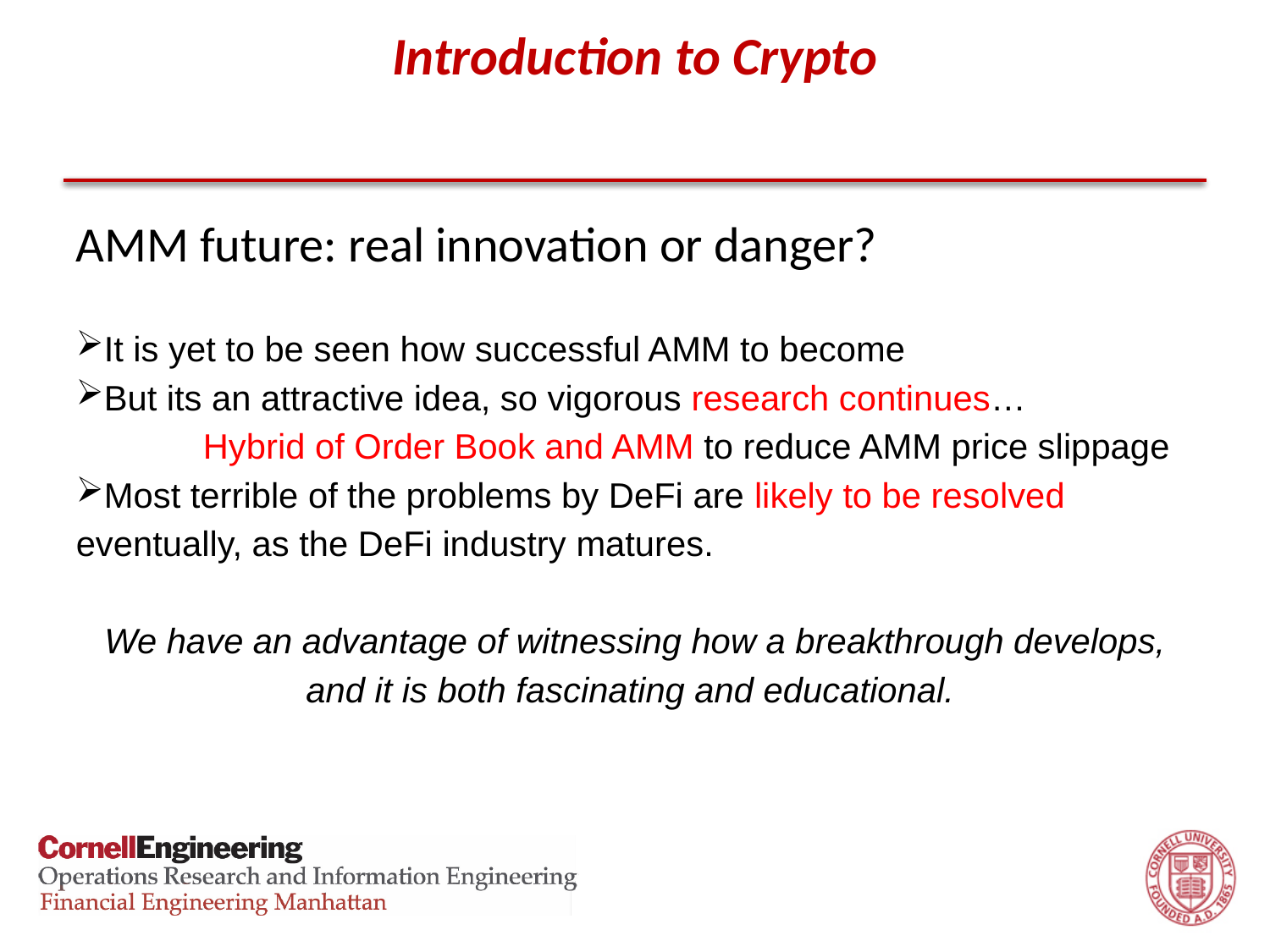

# Introduction to Crypto
AMM future: real innovation or danger?

It is yet to be seen how successful AMM to become
But its an attractive idea, so vigorous research continues…
	Hybrid of Order Book and AMM to reduce AMM price slippage
Most terrible of the problems by DeFi are likely to be resolved eventually, as the DeFi industry matures.

We have an advantage of witnessing how a breakthrough develops, and it is both fascinating and educational.